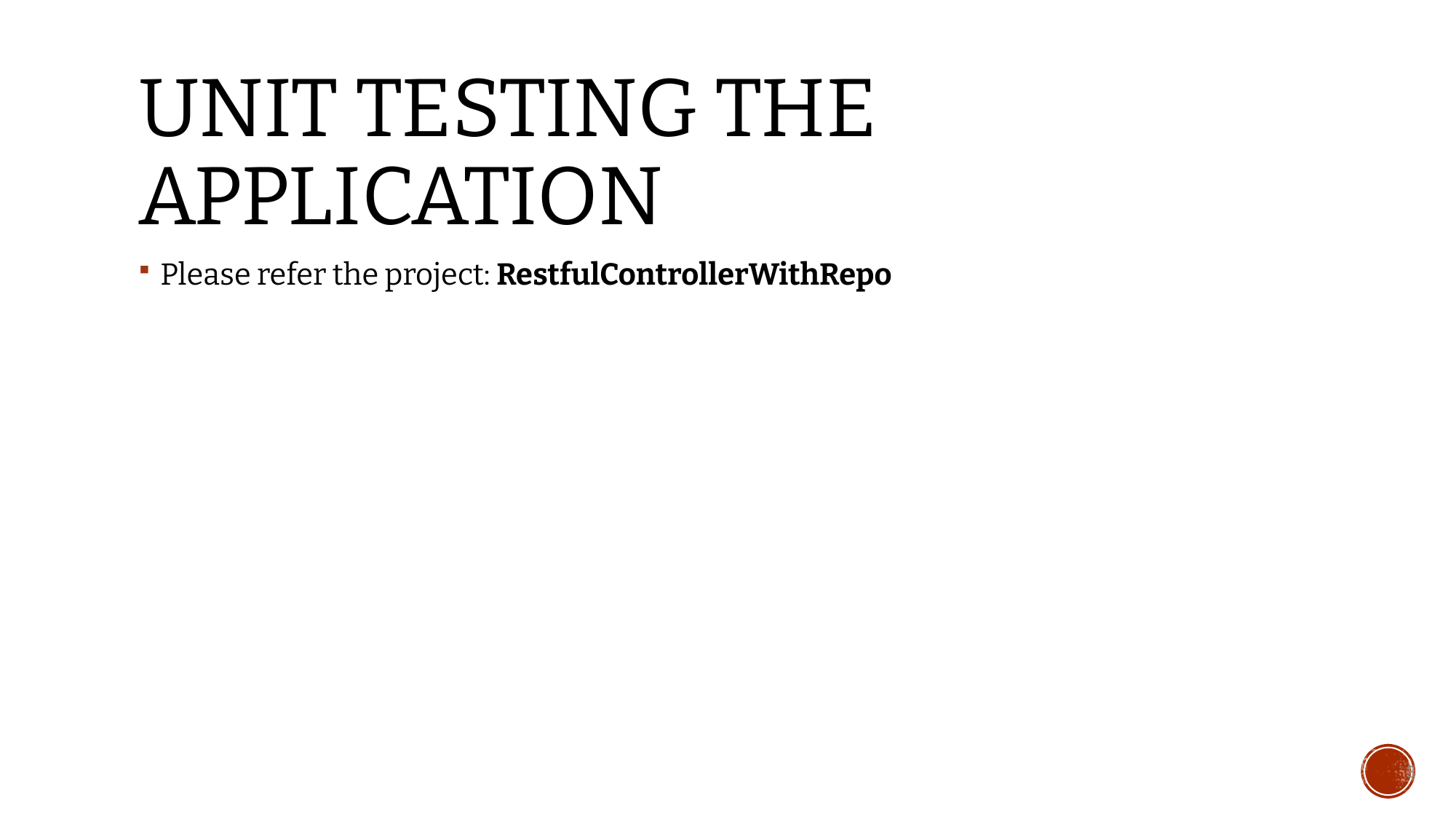

# Unit Testing the application
Please refer the project: RestfulControllerWithRepo
3